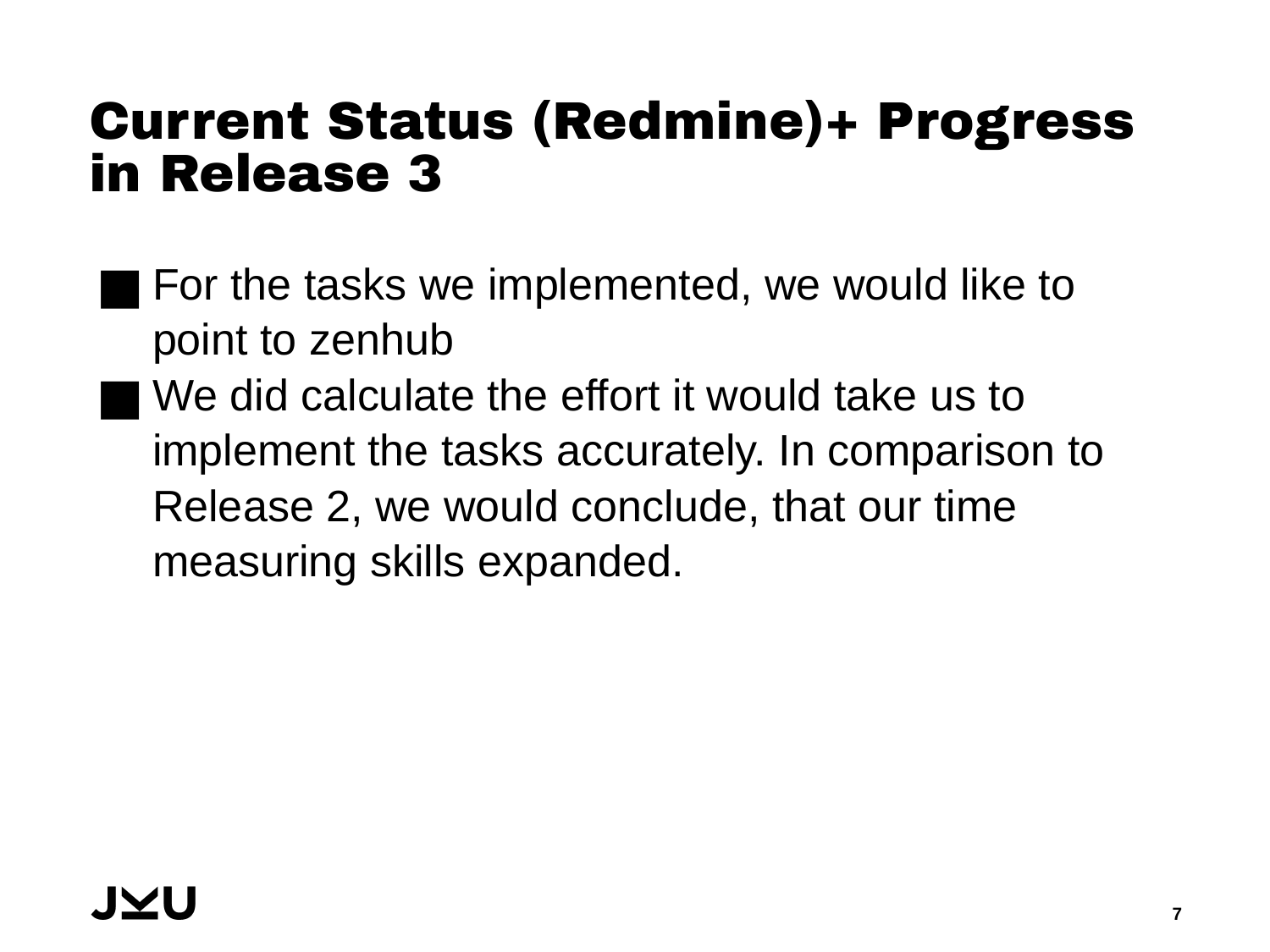

# Current Status (Redmine)+ Progress in Release 3
For the tasks we implemented, we would like to point to zenhub
We did calculate the effort it would take us to implement the tasks accurately. In comparison to Release 2, we would conclude, that our time measuring skills expanded.

7